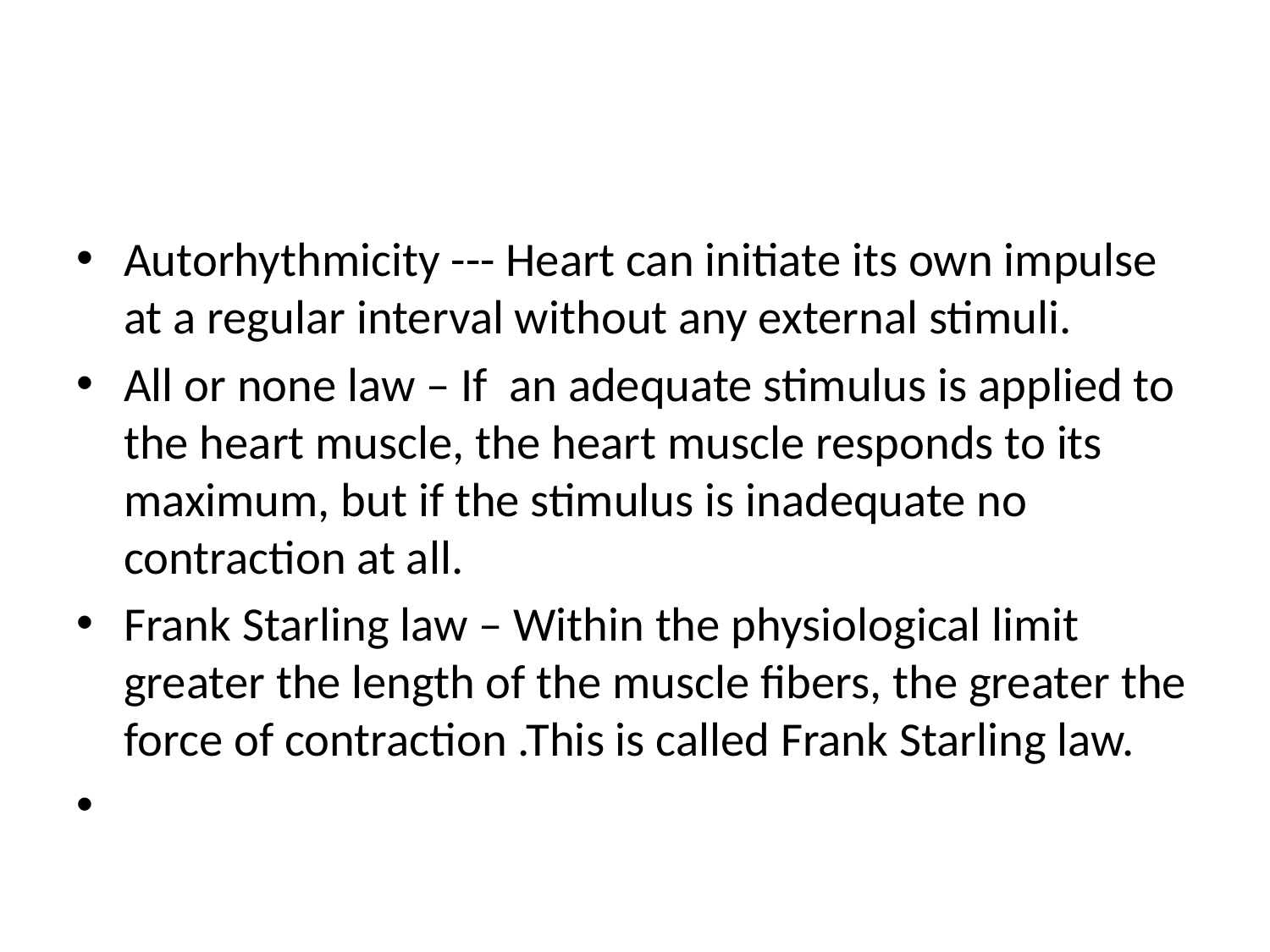

#
Autorhythmicity --- Heart can initiate its own impulse at a regular interval without any external stimuli.
All or none law – If  an adequate stimulus is applied to the heart muscle, the heart muscle responds to its maximum, but if the stimulus is inadequate no contraction at all.
Frank Starling law – Within the physiological limit  greater the length of the muscle fibers, the greater the force of contraction .This is called Frank Starling law.